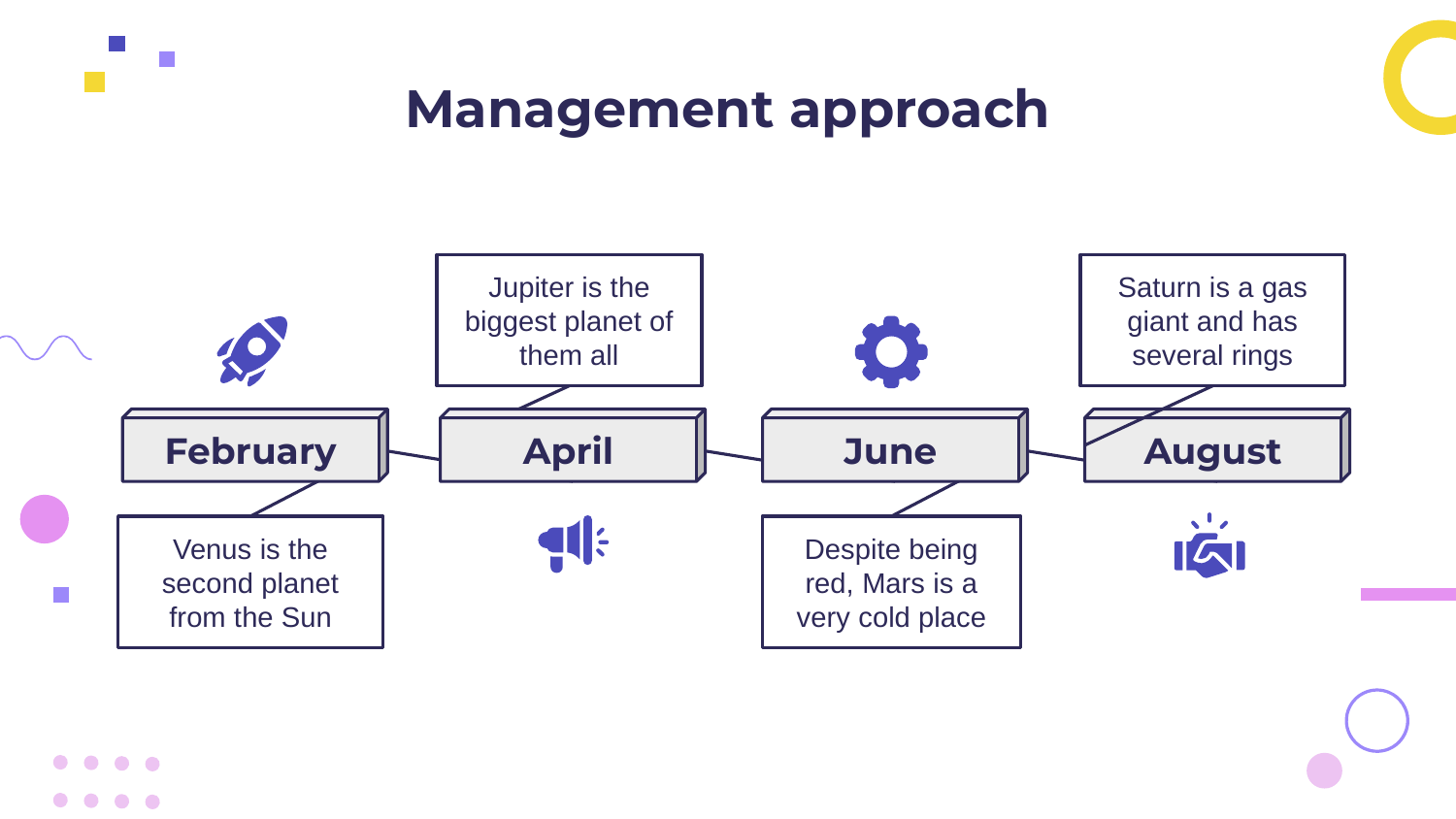

# Management approach
Jupiter is the biggest planet of them all
Saturn is a gas giant and has several rings

February
April
June
August
January

Venus is the second planet from the Sun
Despite being red, Mars is a very cold place